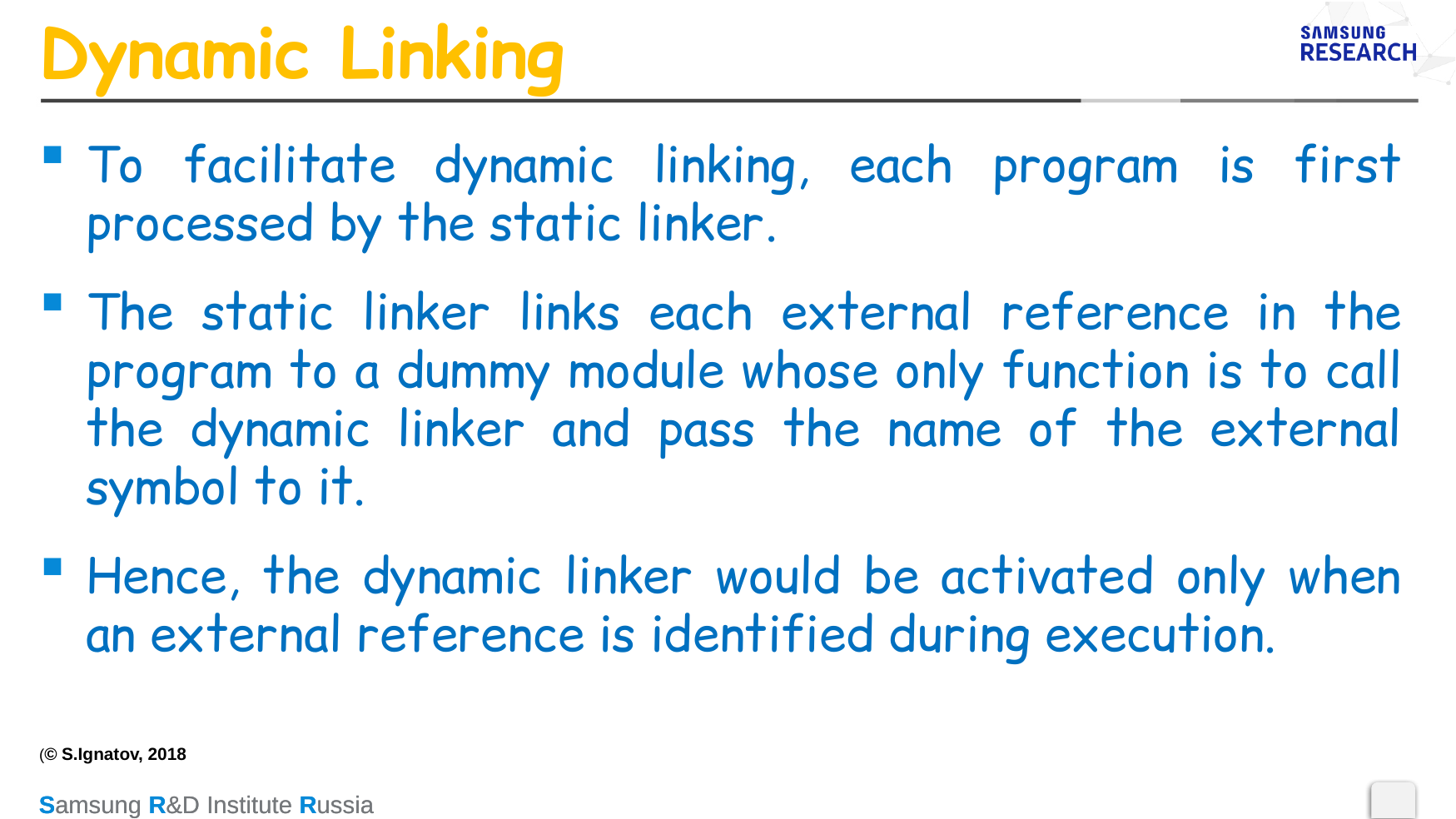

# Dynamic Linking
To facilitate dynamic linking, each program is first processed by the static linker.
The static linker links each external reference in the program to a dummy module whose only function is to call the dynamic linker and pass the name of the external symbol to it.
Hence, the dynamic linker would be activated only when an external reference is identified during execution.
(© S.Ignatov, 2018